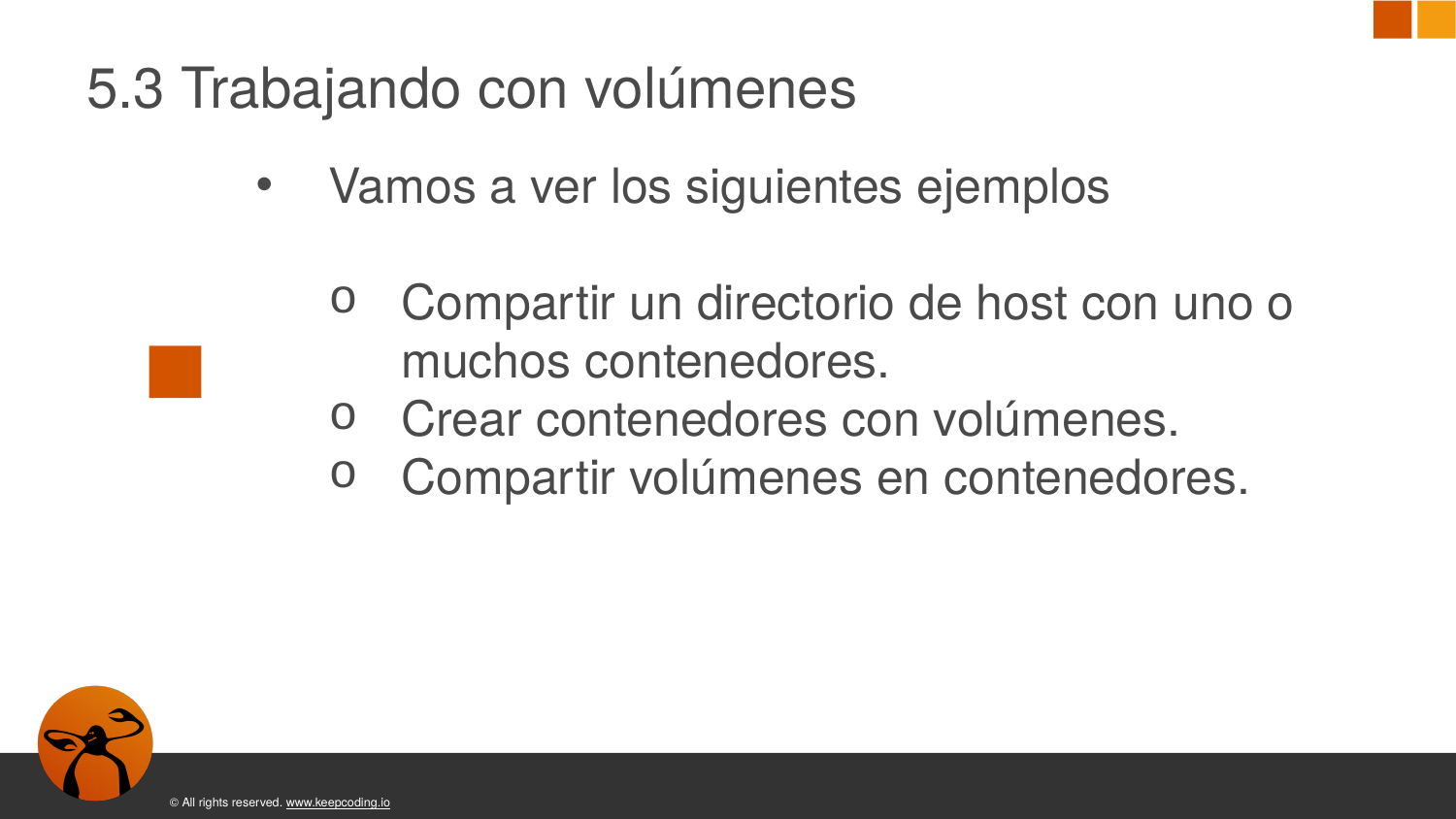

5.3 Trabajando con volúmenes

Vamos a ver los siguientes ejemplos

Compartir un directorio de host con uno o muchos contenedores.
Crear contenedores con volúmenes.
Compartir volúmenes en contenedores.